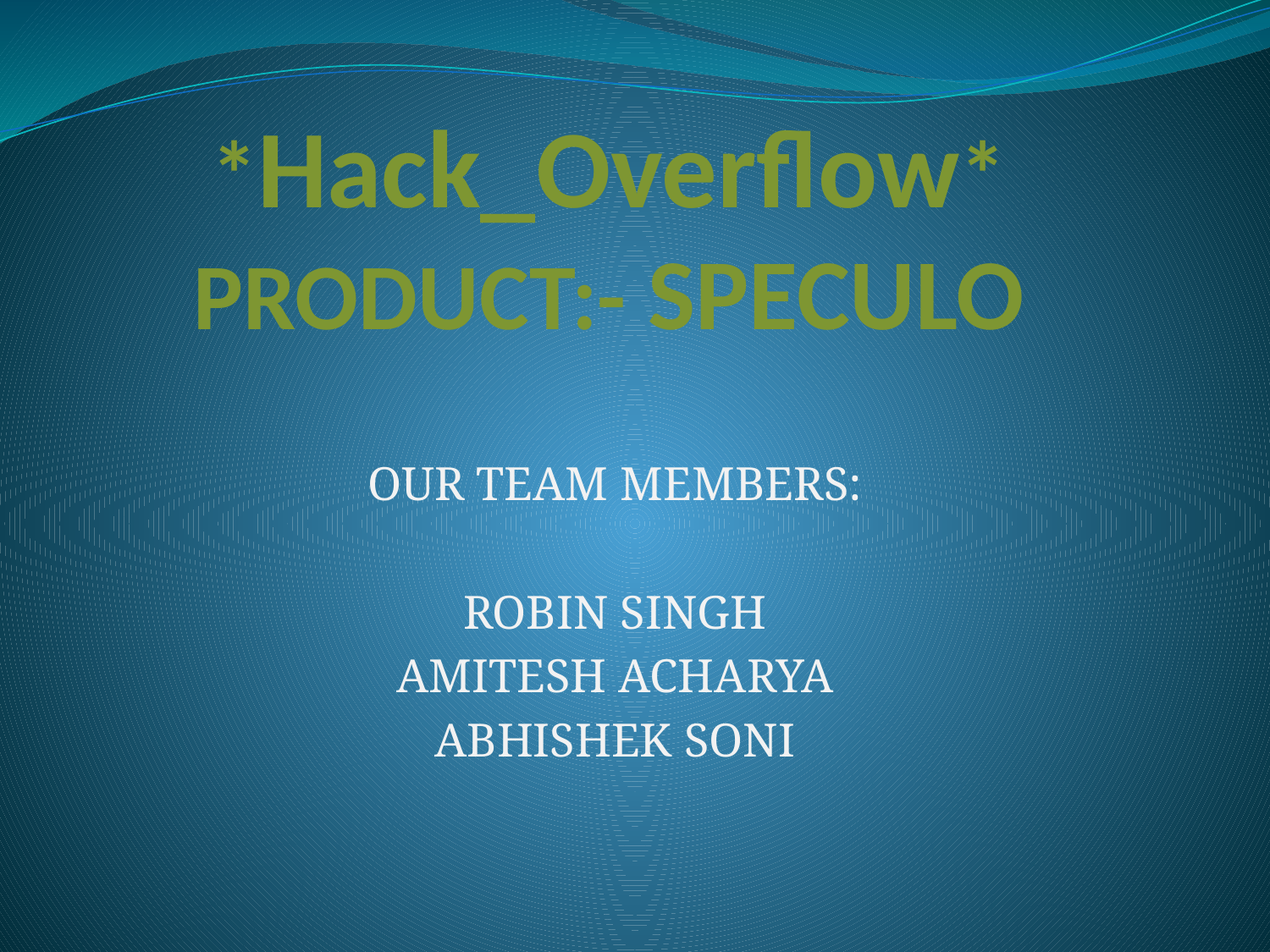

# *Hack_Overflow* PRODUCT:- SPECULO
OUR TEAM MEMBERS:

ROBIN SINGH
AMITESH ACHARYA
ABHISHEK SONI